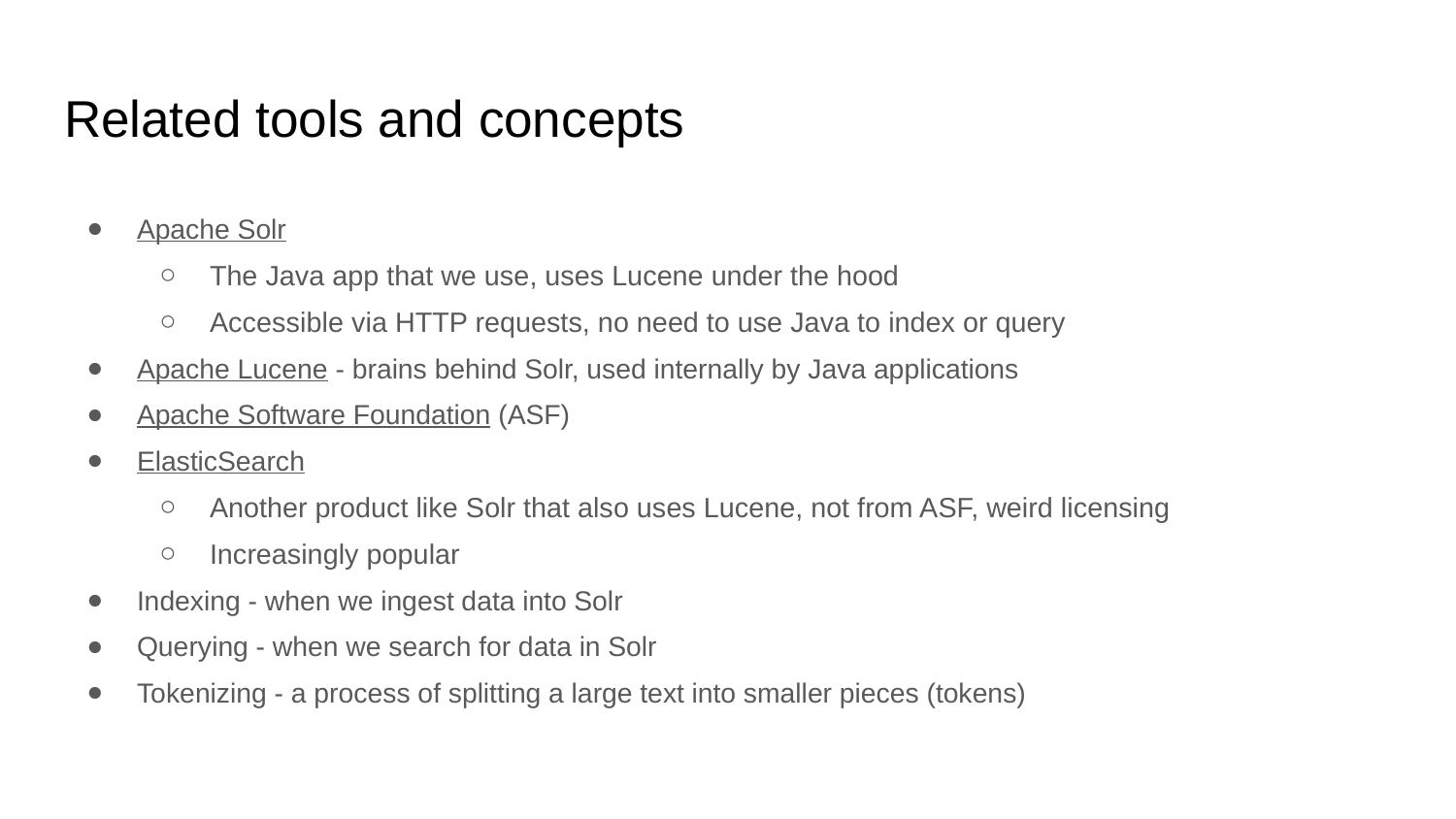

# Related tools and concepts
Apache Solr
The Java app that we use, uses Lucene under the hood
Accessible via HTTP requests, no need to use Java to index or query
Apache Lucene - brains behind Solr, used internally by Java applications
Apache Software Foundation (ASF)
ElasticSearch
Another product like Solr that also uses Lucene, not from ASF, weird licensing
Increasingly popular
Indexing - when we ingest data into Solr
Querying - when we search for data in Solr
Tokenizing - a process of splitting a large text into smaller pieces (tokens)